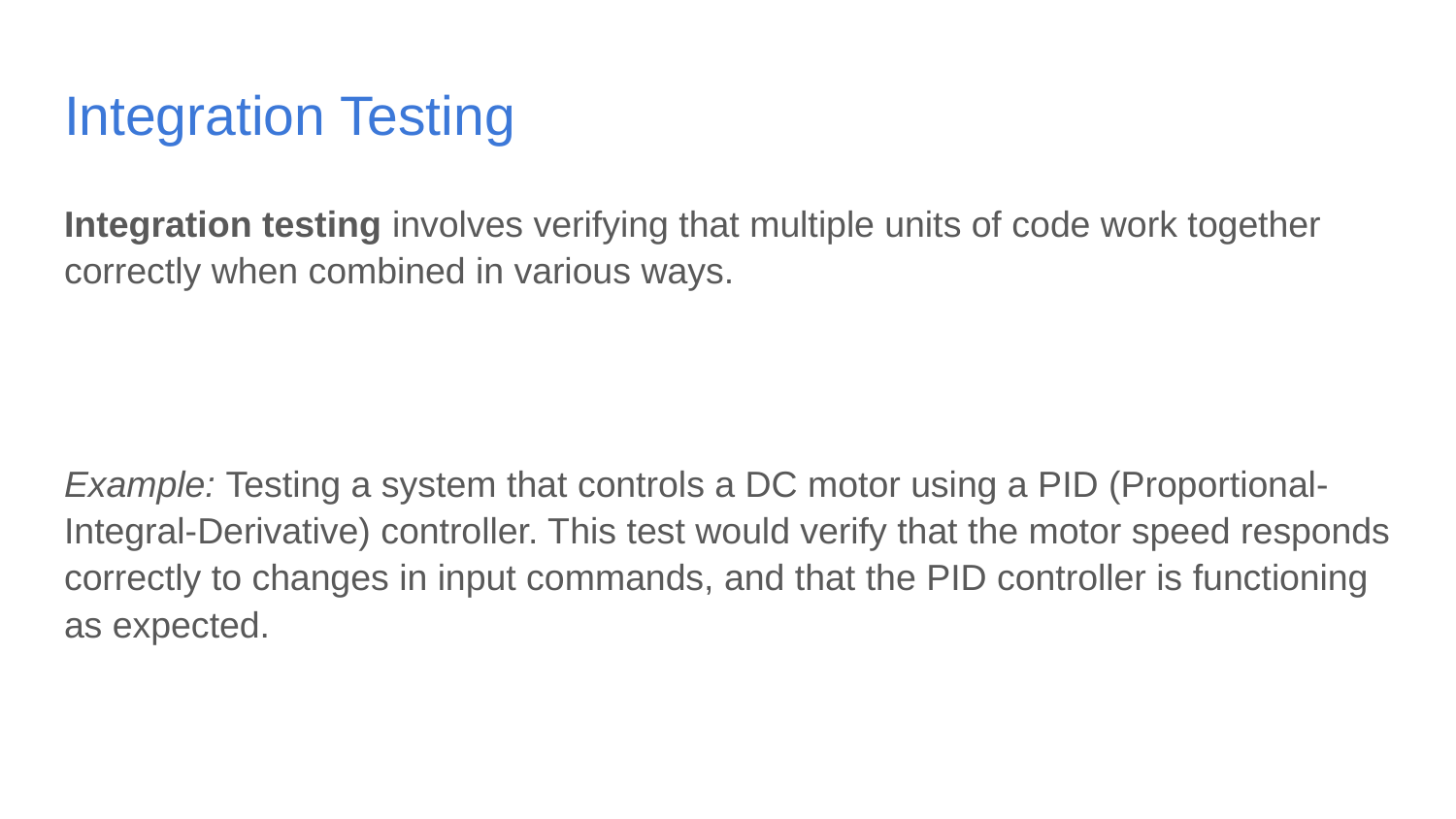

# Integration Testing
Integration testing involves verifying that multiple units of code work together correctly when combined in various ways.

Example: Testing a system that controls a DC motor using a PID (Proportional-Integral-Derivative) controller. This test would verify that the motor speed responds correctly to changes in input commands, and that the PID controller is functioning as expected.